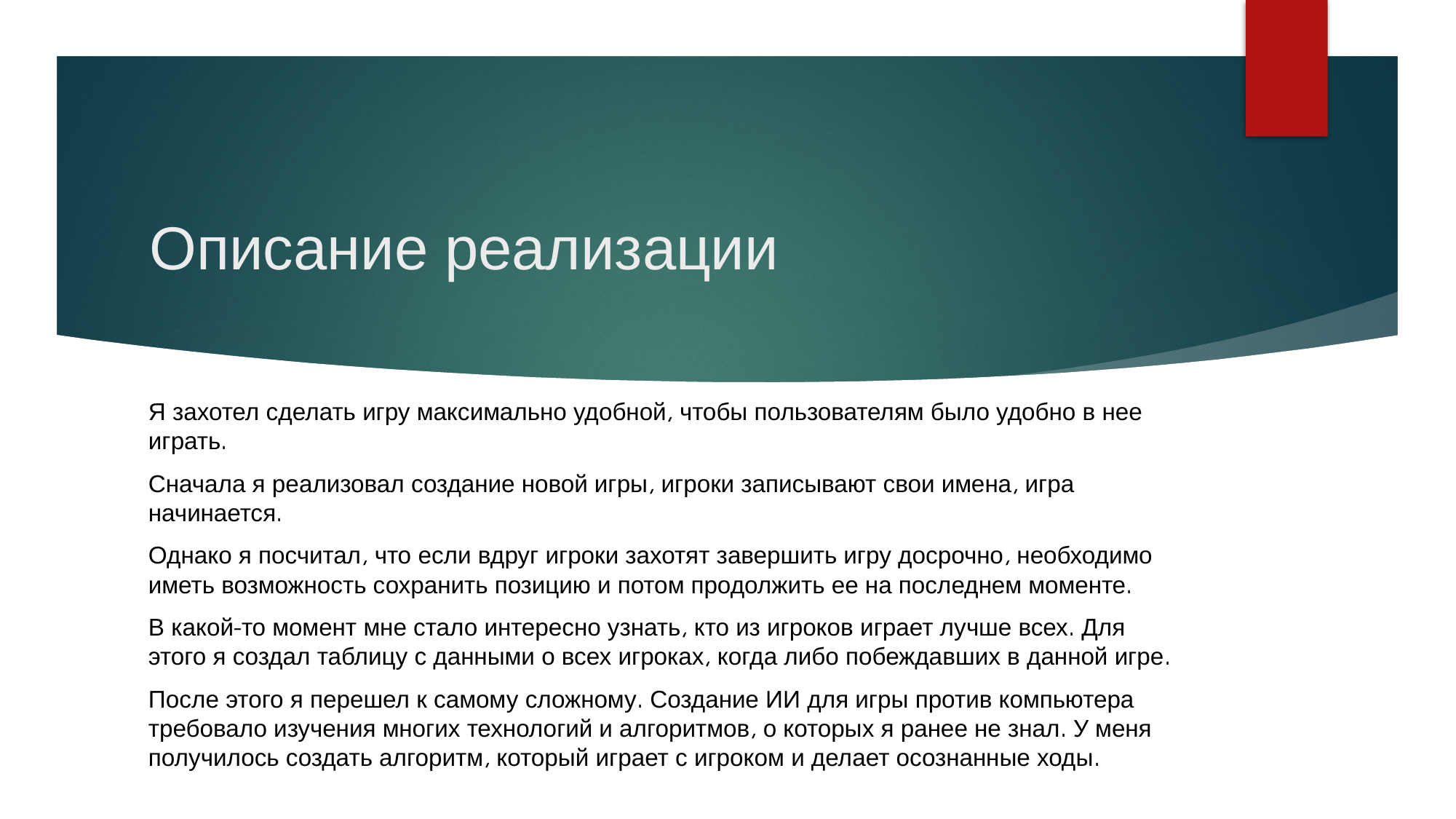

# Описание реализации
Я захотел сделать игру максимально удобной, чтобы пользователям было удобно в нее играть.
Сначала я реализовал создание новой игры, игроки записывают свои имена, игра начинается.
Однако я посчитал, что если вдруг игроки захотят завершить игру досрочно, необходимо иметь возможность сохранить позицию и потом продолжить ее на последнем моменте.
В какой-то момент мне стало интересно узнать, кто из игроков играет лучше всех. Для этого я создал таблицу с данными о всех игроках, когда либо побеждавших в данной игре.
После этого я перешел к самому сложному. Создание ИИ для игры против компьютера требовало изучения многих технологий и алгоритмов, о которых я ранее не знал. У меня получилось создать алгоритм, который играет с игроком и делает осознанные ходы.